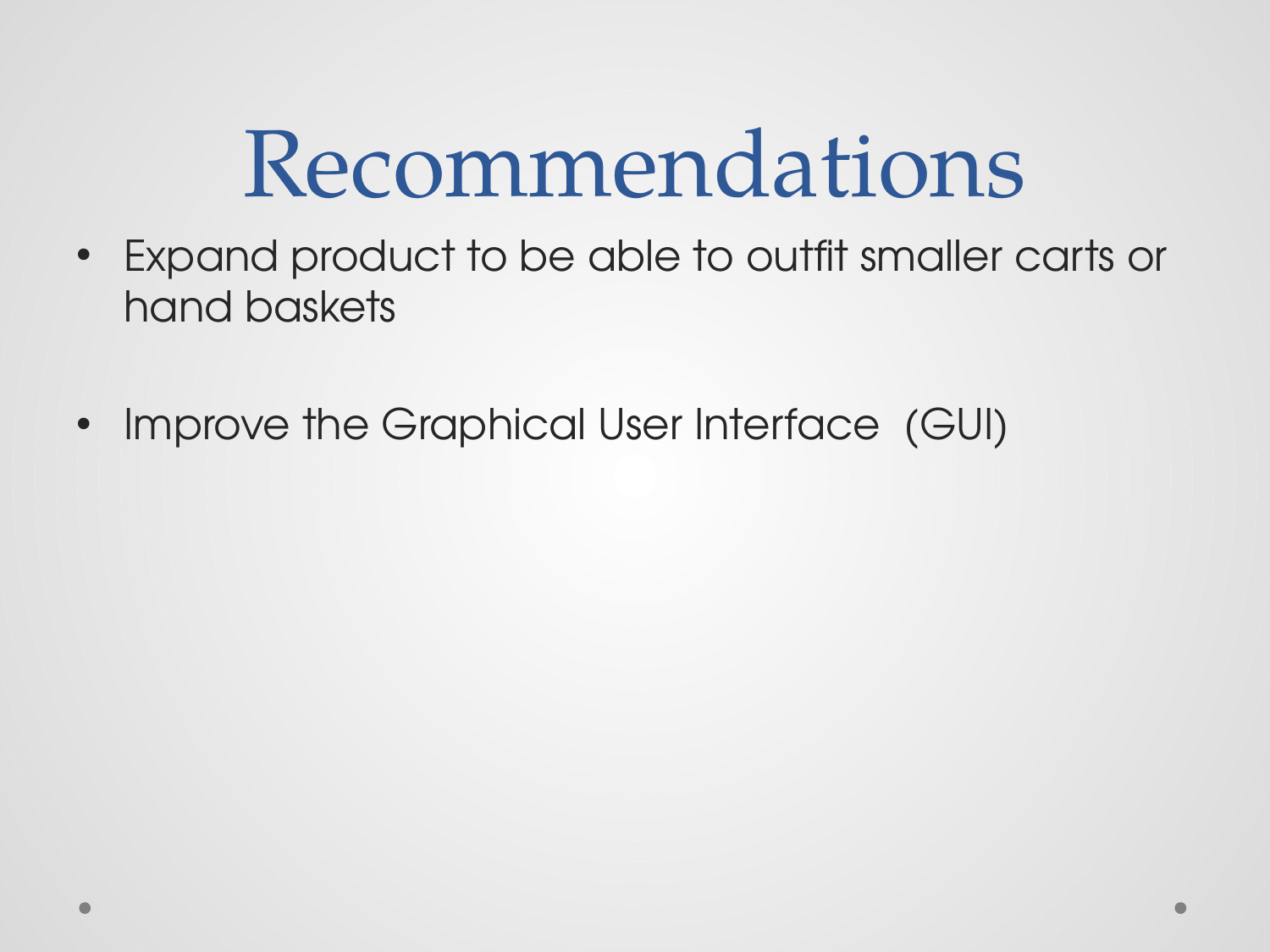

# Recommendations
Expand product to be able to outfit smaller carts or hand baskets

Improve the Graphical User Interface  (GUI)